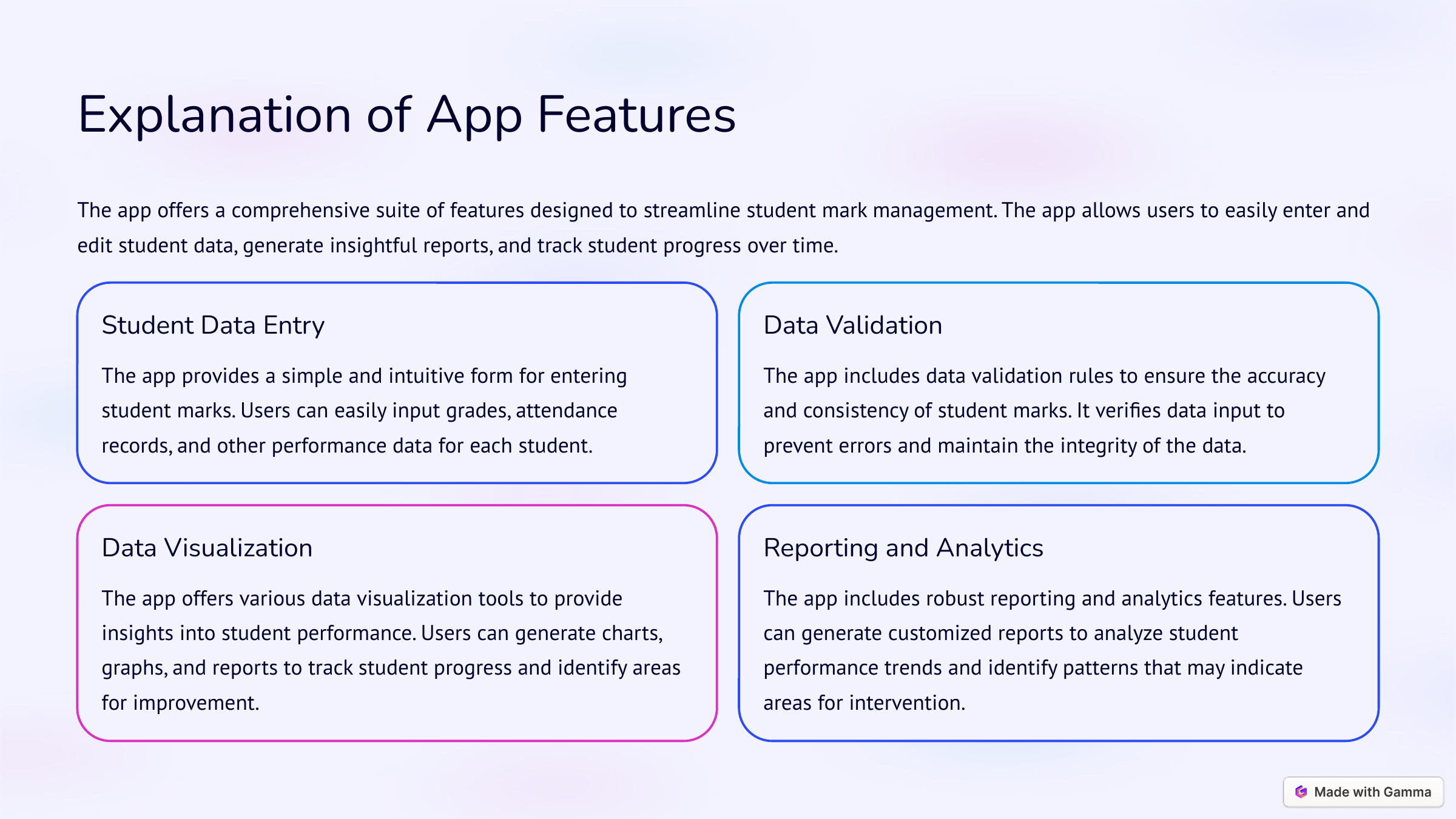

Explanation of App Features
The app offers a comprehensive suite of features designed to streamline student mark management. The app allows users to easily enter and edit student data, generate insightful reports, and track student progress over time.

Student Data Entry
Data Validation
The app provides a simple and intuitive form for entering student marks. Users can easily input grades, attendance records, and other performance data for each student.
The app includes data validation rules to ensure the accuracy and consistency of student marks. It verifies data input to prevent errors and maintain the integrity of the data.

Data Visualization
Reporting and Analytics
The app offers various data visualization tools to provide insights into student performance. Users can generate charts, graphs, and reports to track student progress and identify areas for improvement.
The app includes robust reporting and analytics features. Users can generate customized reports to analyze student performance trends and identify patterns that may indicate areas for intervention.